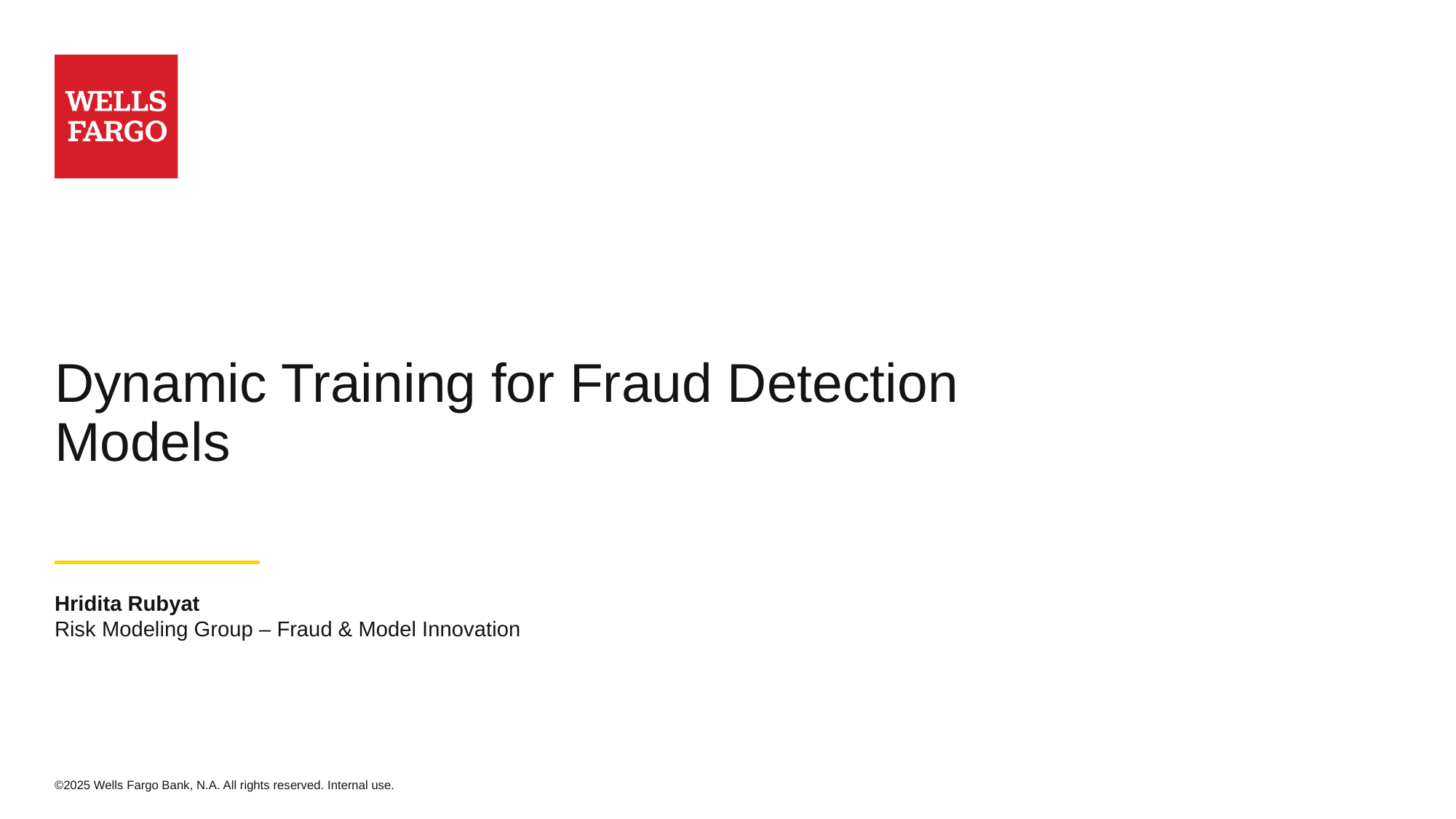

Wells Fargo logo
# Dynamic Training for Fraud Detection Models
Hridita Rubyat
Risk Modeling Group – Fraud & Model Innovation
©2025 Wells Fargo Bank, N.A. All rights reserved. Internal use.